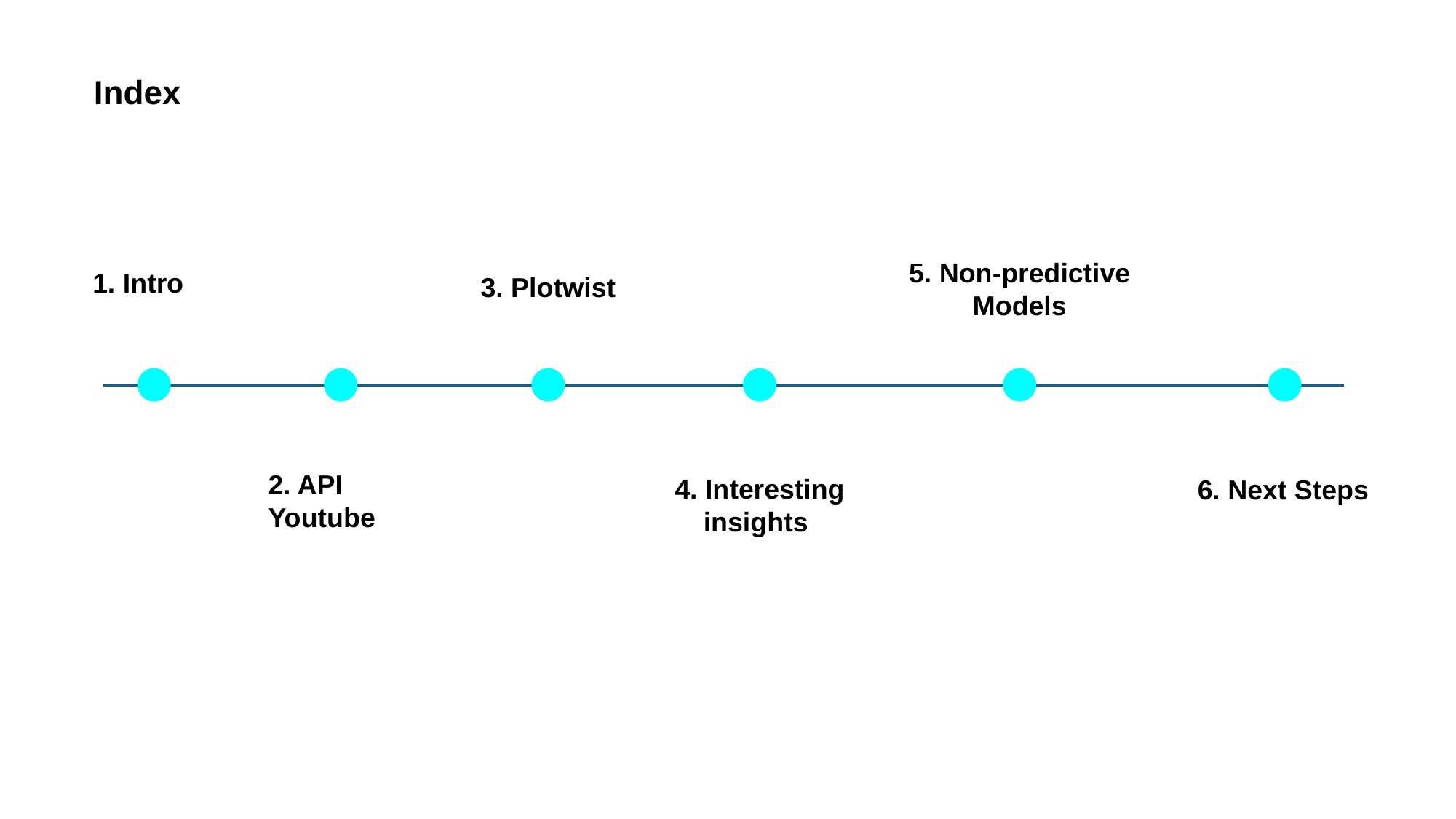

Index
5. Non-predictive
Models
1. Intro
3. Plotwist

2. API Youtube
4. Interesting insights
6. Next Steps